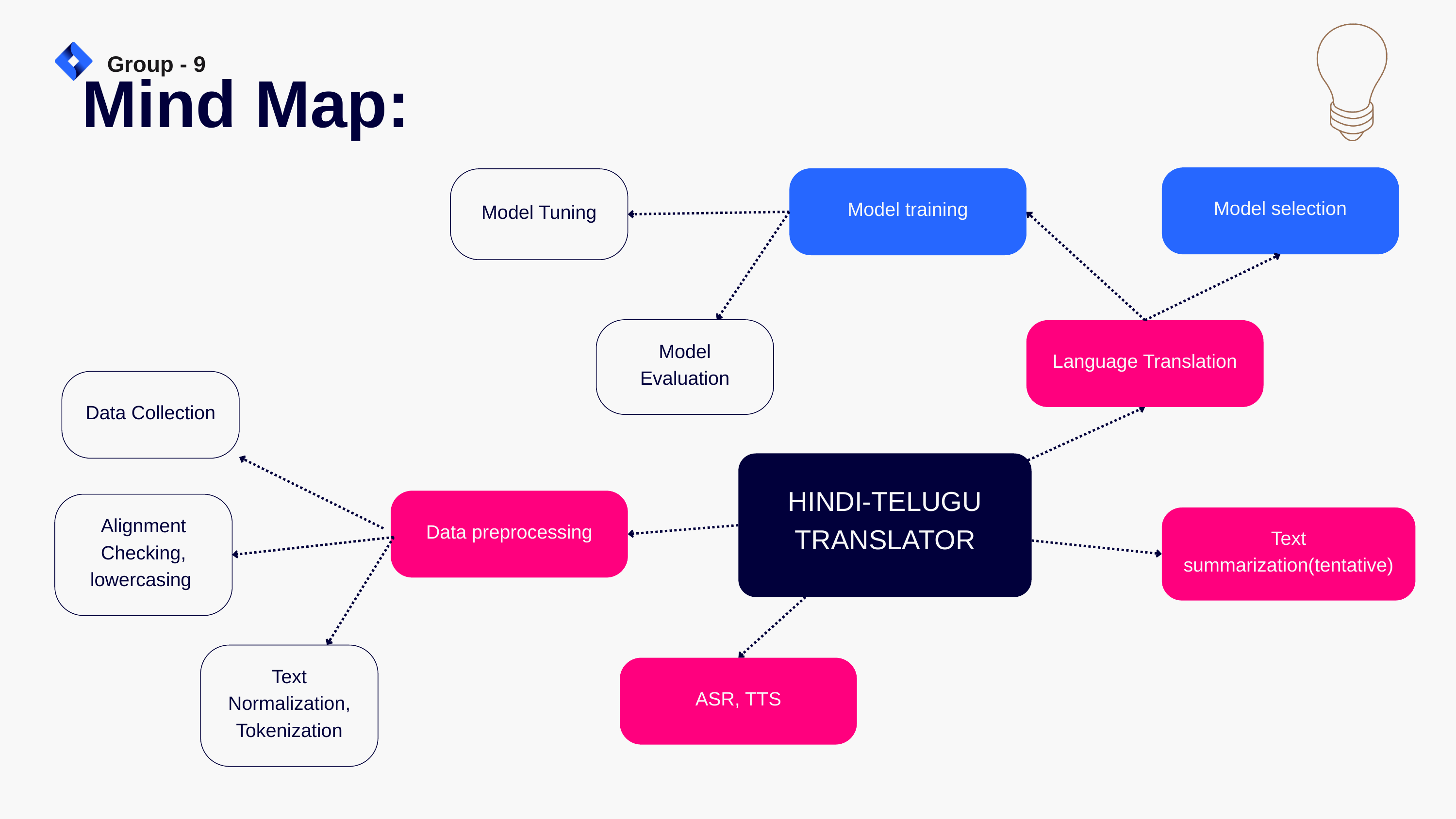

Group - 9
Mind Map:

Model selection

Model training

Model Tuning

Model Evaluation

Language Translation

Data Collection

HINDI-TELUGU
TRANSLATOR

Data preprocessing

Alignment Checking, lowercasing

Text summarization(tentative)

Text Normalization, Tokenization

ASR, TTS